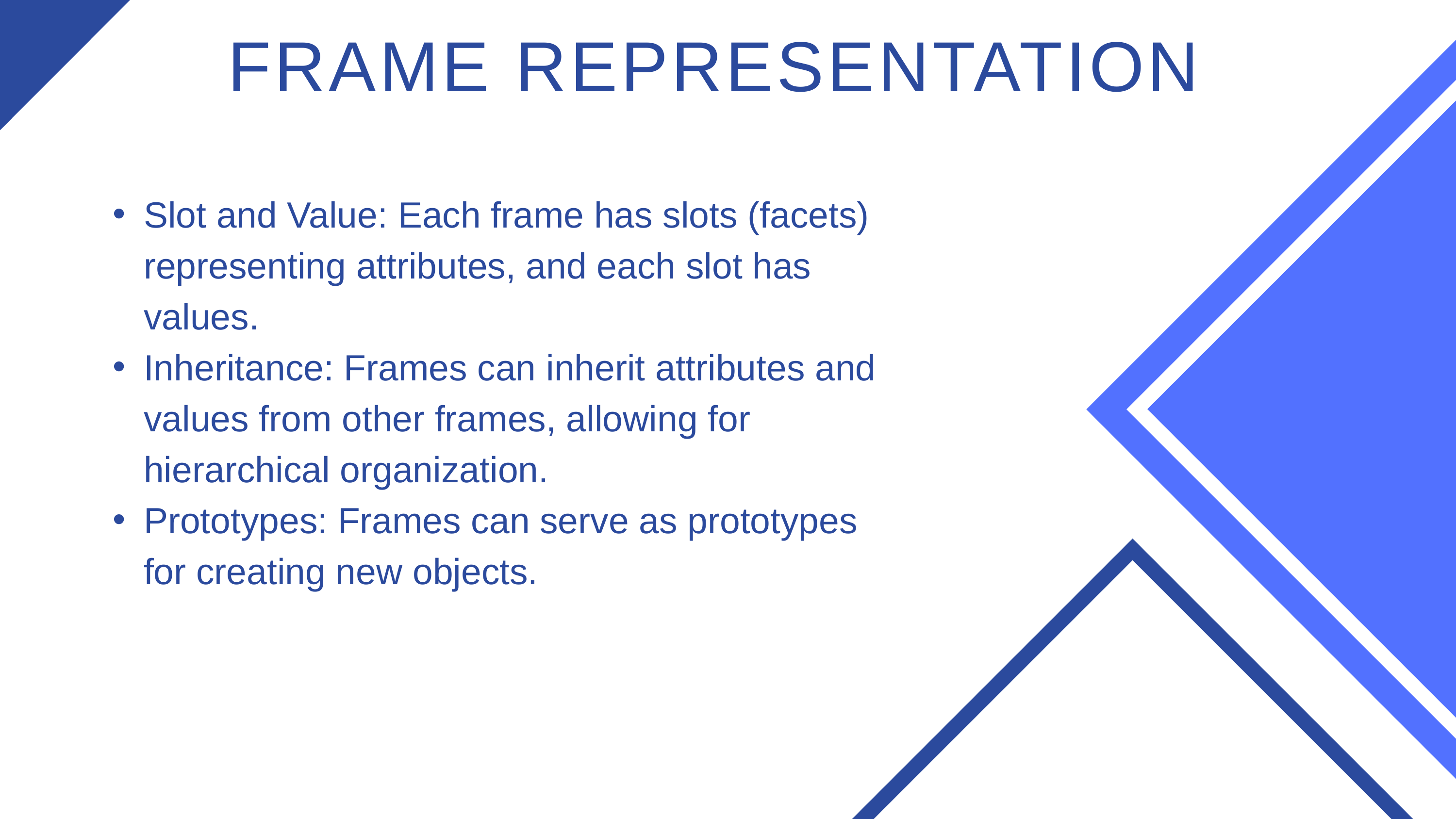

FRAME REPRESENTATION

Slot and Value: Each frame has slots (facets) representing attributes, and each slot has values.
Inheritance: Frames can inherit attributes and values from other frames, allowing for hierarchical organization.
Prototypes: Frames can serve as prototypes for creating new objects.